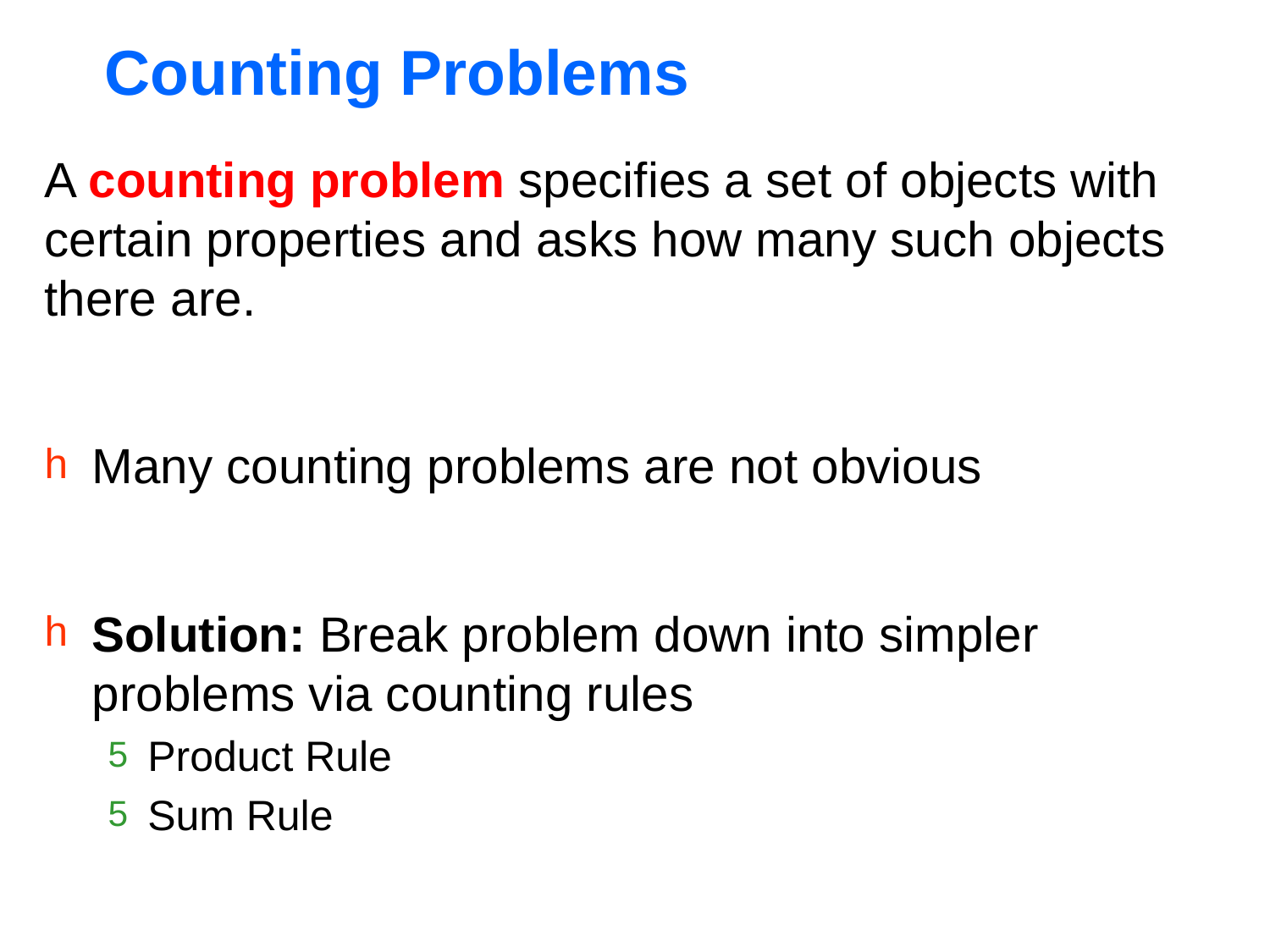

# Counting Problems
A counting problem specifies a set of objects with certain properties and asks how many such objects there are.

Many counting problems are not obvious

Solution: Break problem down into simpler problems via counting rules
Product Rule
Sum Rule